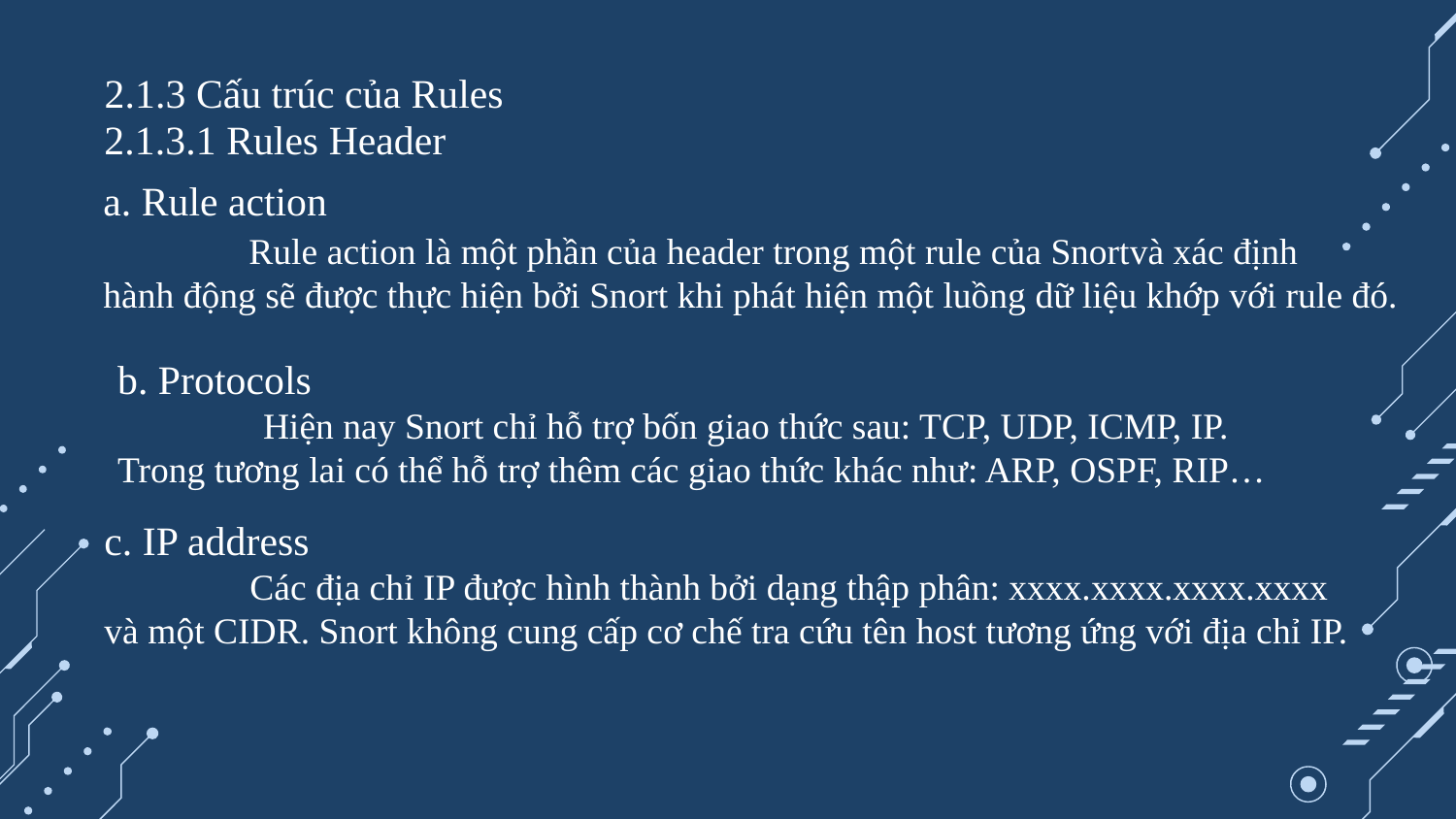

2.1.3 Cấu trúc của Rules
2.1.3.1 Rules Header
a. Rule action
	Rule action là một phần của header trong một rule của Snortvà xác định
hành động sẽ được thực hiện bởi Snort khi phát hiện một luồng dữ liệu khớp với rule đó.

b. Protocols
	Hiện nay Snort chỉ hỗ trợ bốn giao thức sau: TCP, UDP, ICMP, IP.
Trong tương lai có thể hỗ trợ thêm các giao thức khác như: ARP, OSPF, RIP…

c. IP address
	Các địa chỉ IP được hình thành bởi dạng thập phân: xxxx.xxxx.xxxx.xxxx
và một CIDR. Snort không cung cấp cơ chế tra cứu tên host tương ứng với địa chỉ IP.